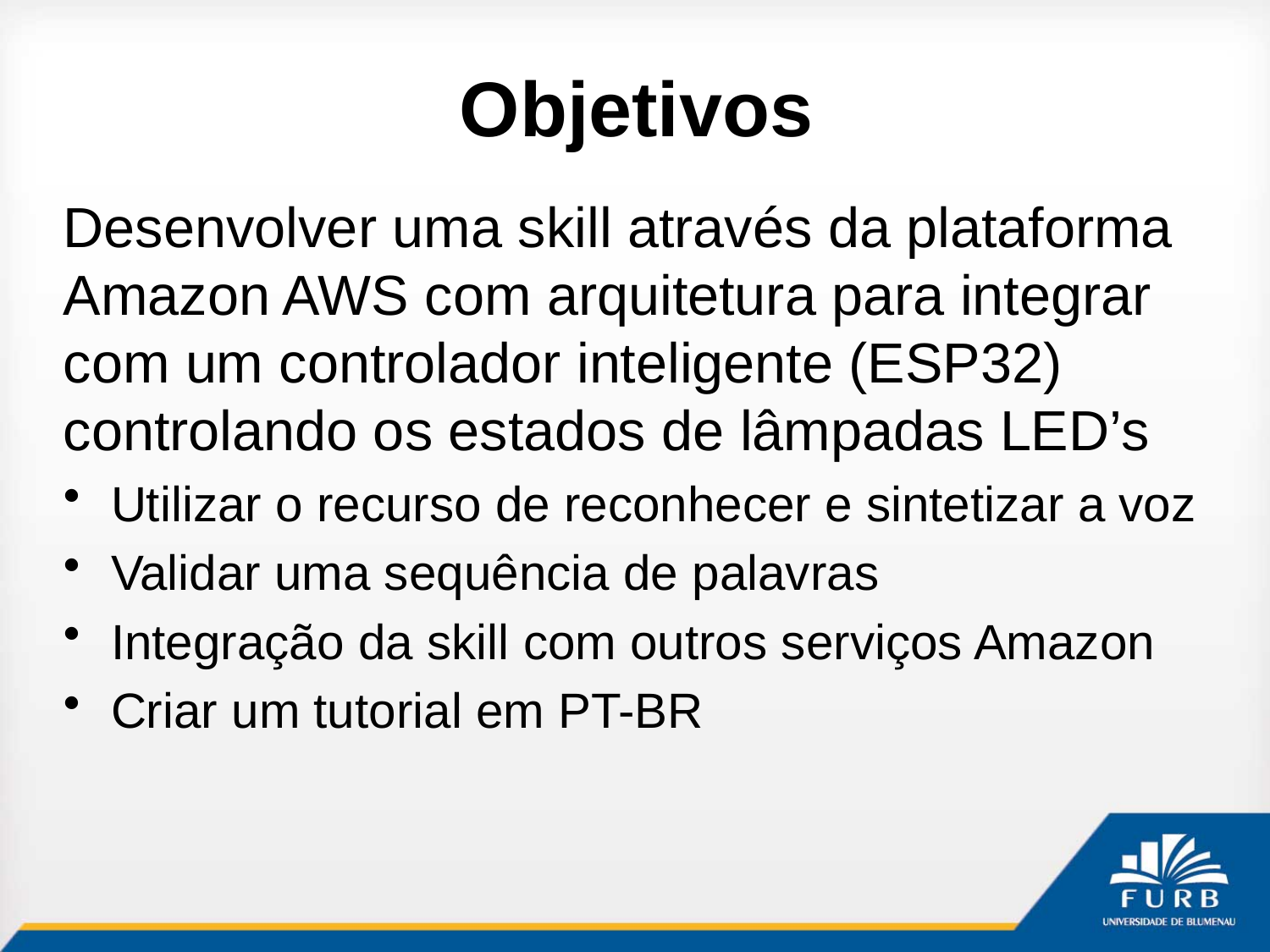

# Objetivos
Desenvolver uma skill através da plataforma Amazon AWS com arquitetura para integrar com um controlador inteligente (ESP32) controlando os estados de lâmpadas LED’s
Utilizar o recurso de reconhecer e sintetizar a voz
Validar uma sequência de palavras
Integração da skill com outros serviços Amazon
Criar um tutorial em PT-BR